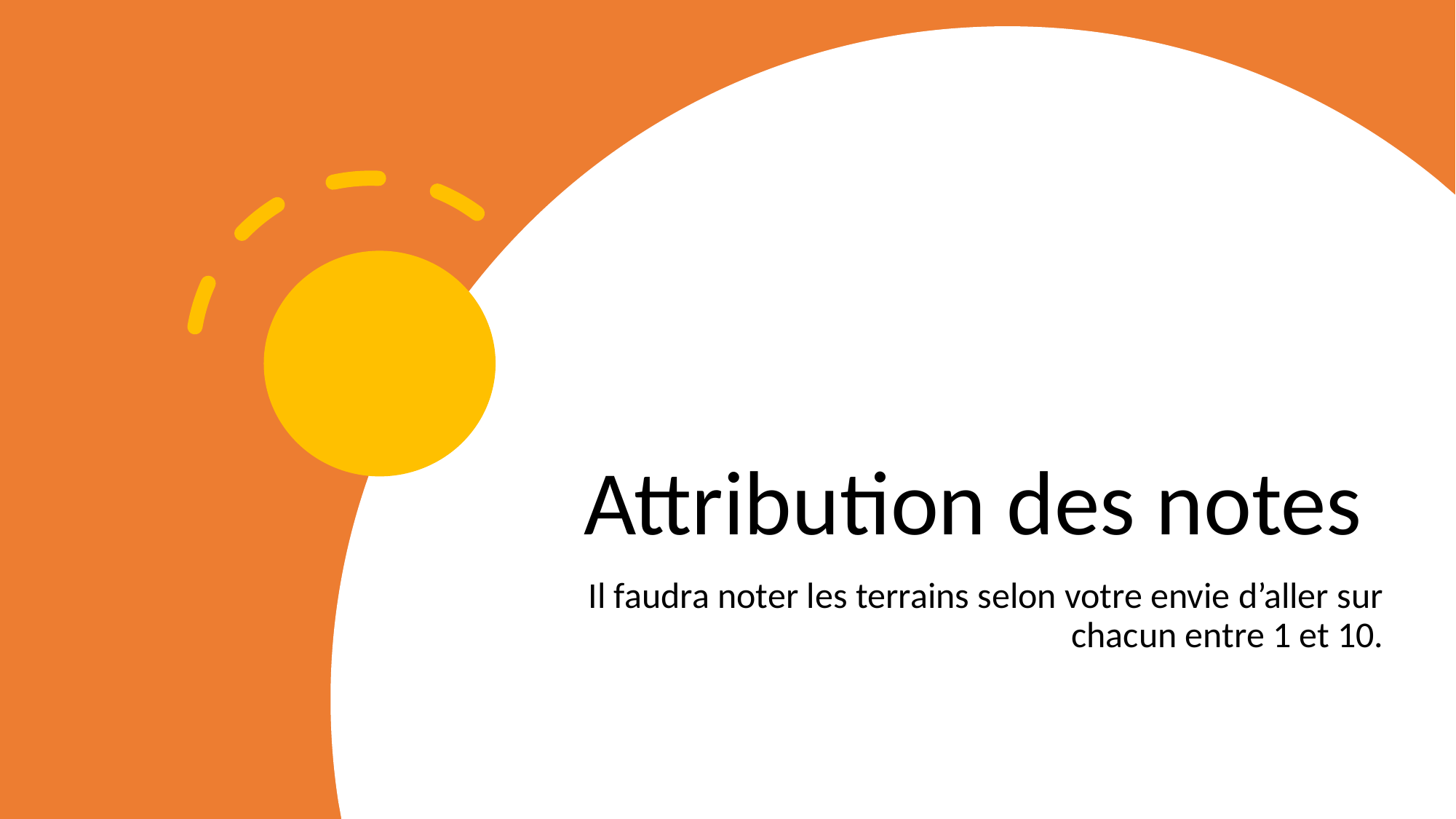

# Attribution des notes

Il faudra noter les terrains selon votre envie d’aller sur chacun entre 1 et 10.